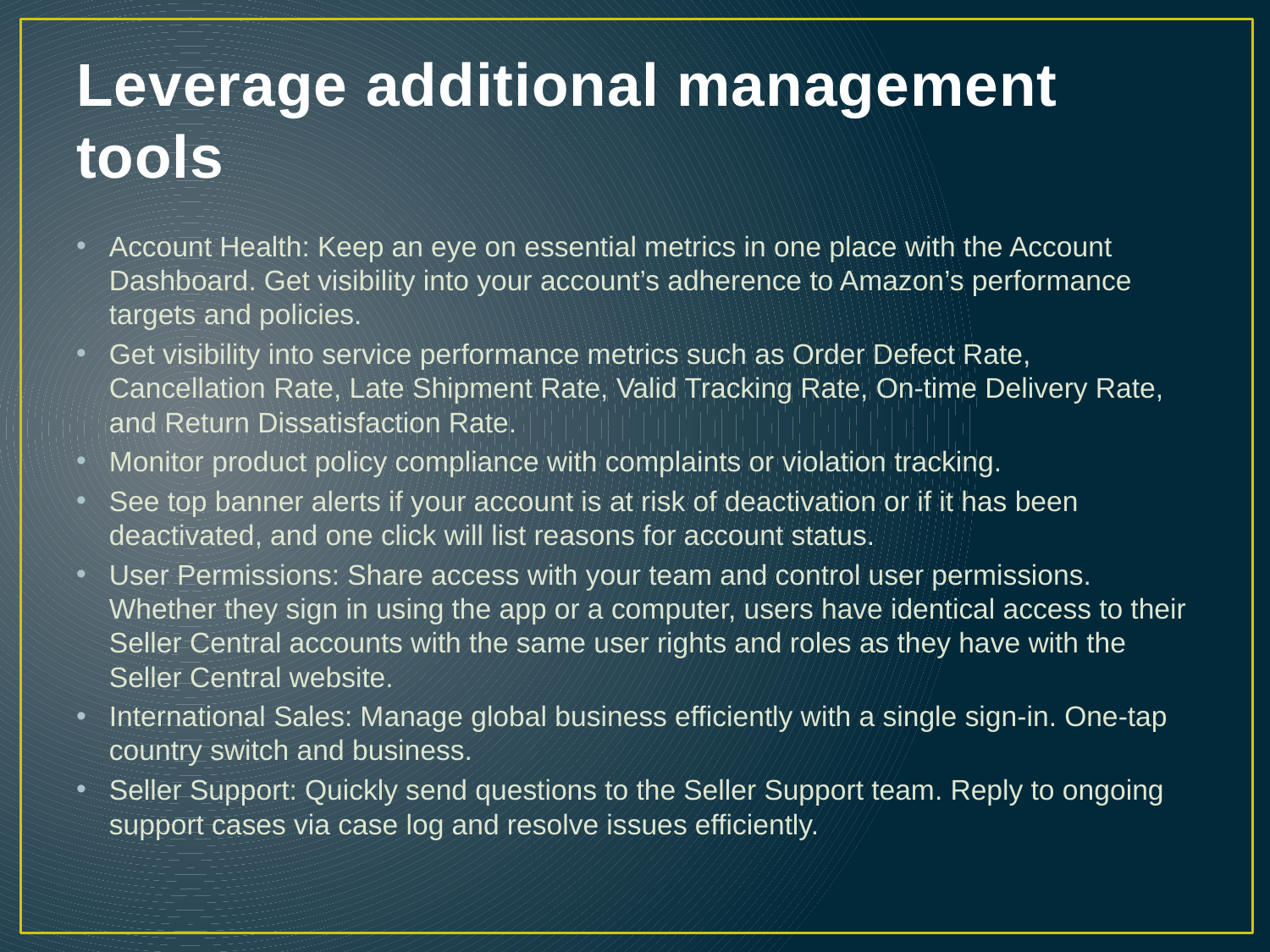

# Leverage additional management tools
Account Health: Keep an eye on essential metrics in one place with the Account Dashboard. Get visibility into your account’s adherence to Amazon’s performance targets and policies.
Get visibility into service performance metrics such as Order Defect Rate, Cancellation Rate, Late Shipment Rate, Valid Tracking Rate, On-time Delivery Rate, and Return Dissatisfaction Rate.
Monitor product policy compliance with complaints or violation tracking.
See top banner alerts if your account is at risk of deactivation or if it has been deactivated, and one click will list reasons for account status.
User Permissions: Share access with your team and control user permissions. Whether they sign in using the app or a computer, users have identical access to their Seller Central accounts with the same user rights and roles as they have with the Seller Central website.
International Sales: Manage global business efficiently with a single sign-in. One-tap country switch and business.
Seller Support: Quickly send questions to the Seller Support team. Reply to ongoing support cases via case log and resolve issues efficiently.